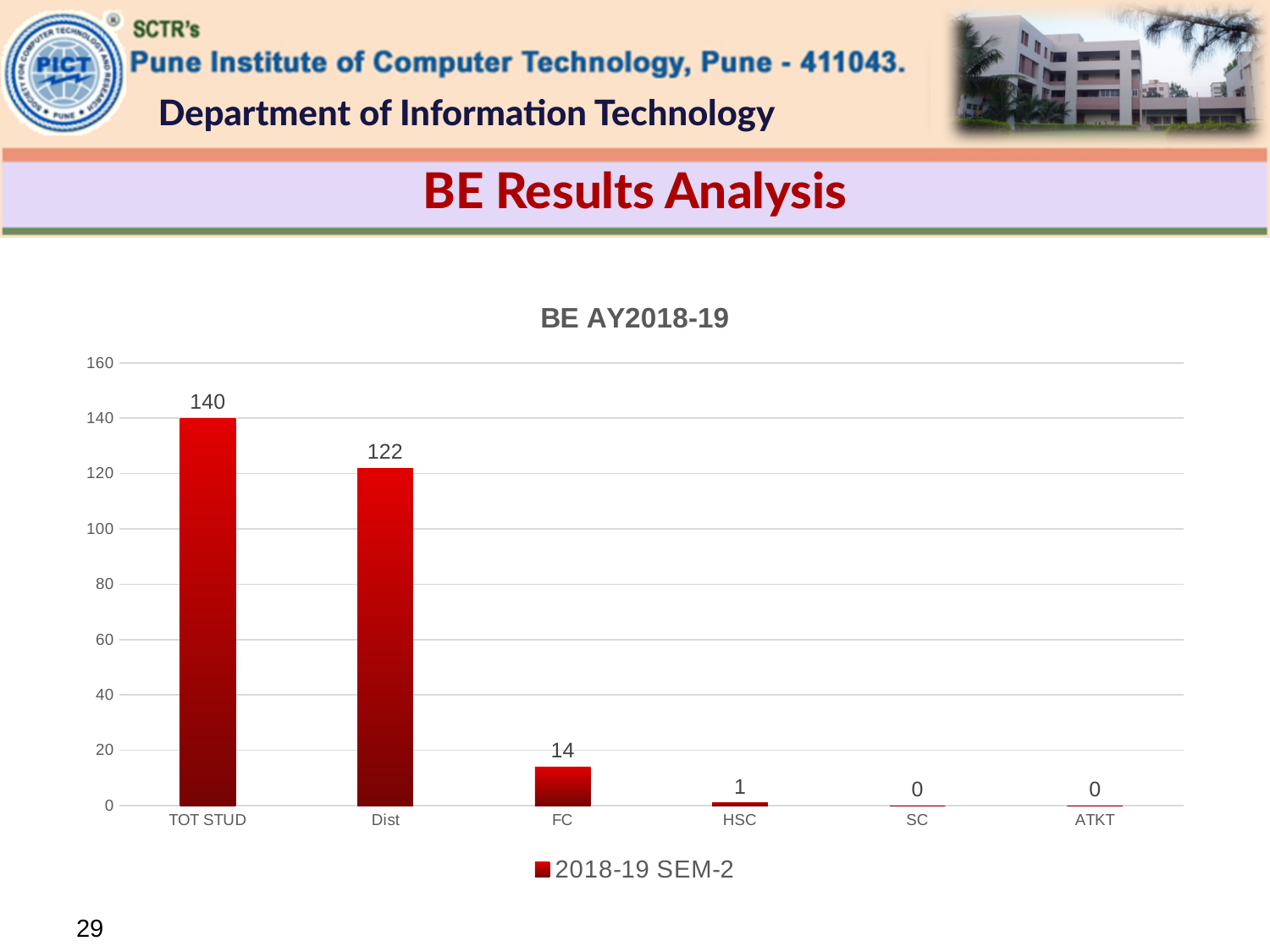

# BE Results Analysis

### Chart: BE AY2018-19

| Category | 2018-19 SEM-2 |
|---|---|
| TOT STUD | 140.0 |
| Dist | 122.0 |
| FC | 14.0 |
| HSC | 1.0 |
| SC | 0.0 |
| ATKT | 0.0 |
29